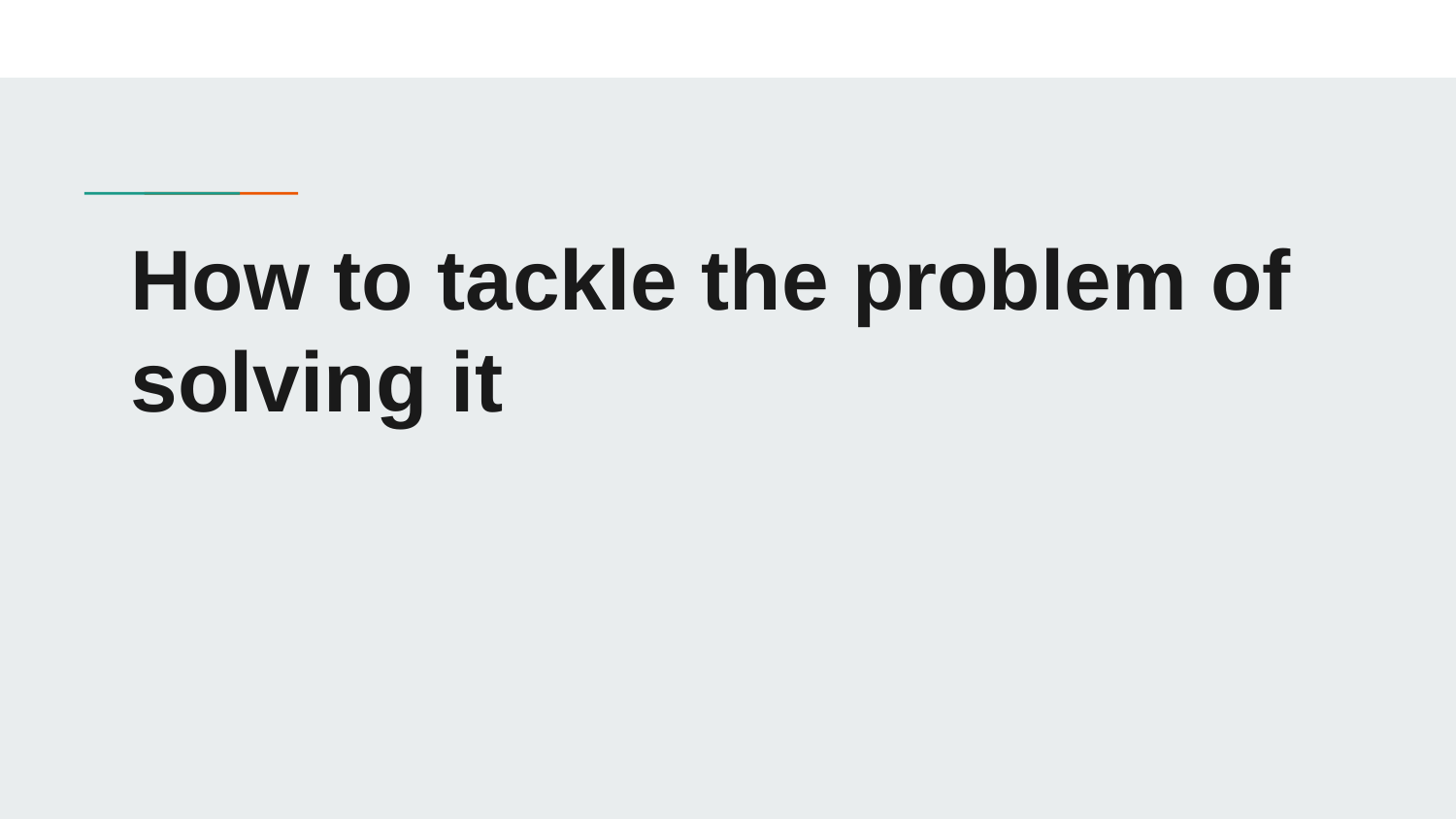

# How to tackle the problem of solving it